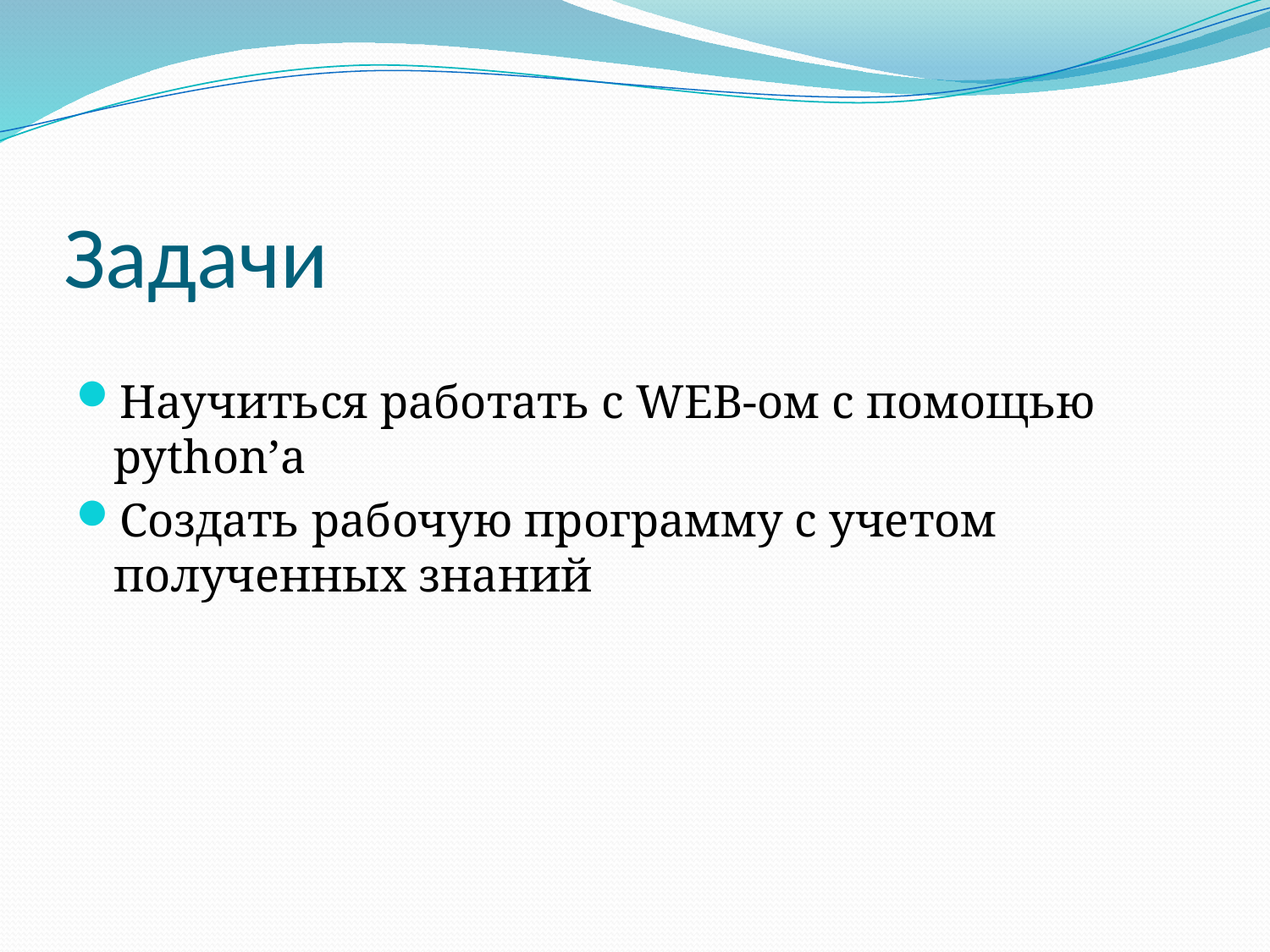

# Задачи
Научиться работать с WEB-ом с помощью python’а
Создать рабочую программу с учетом полученных знаний